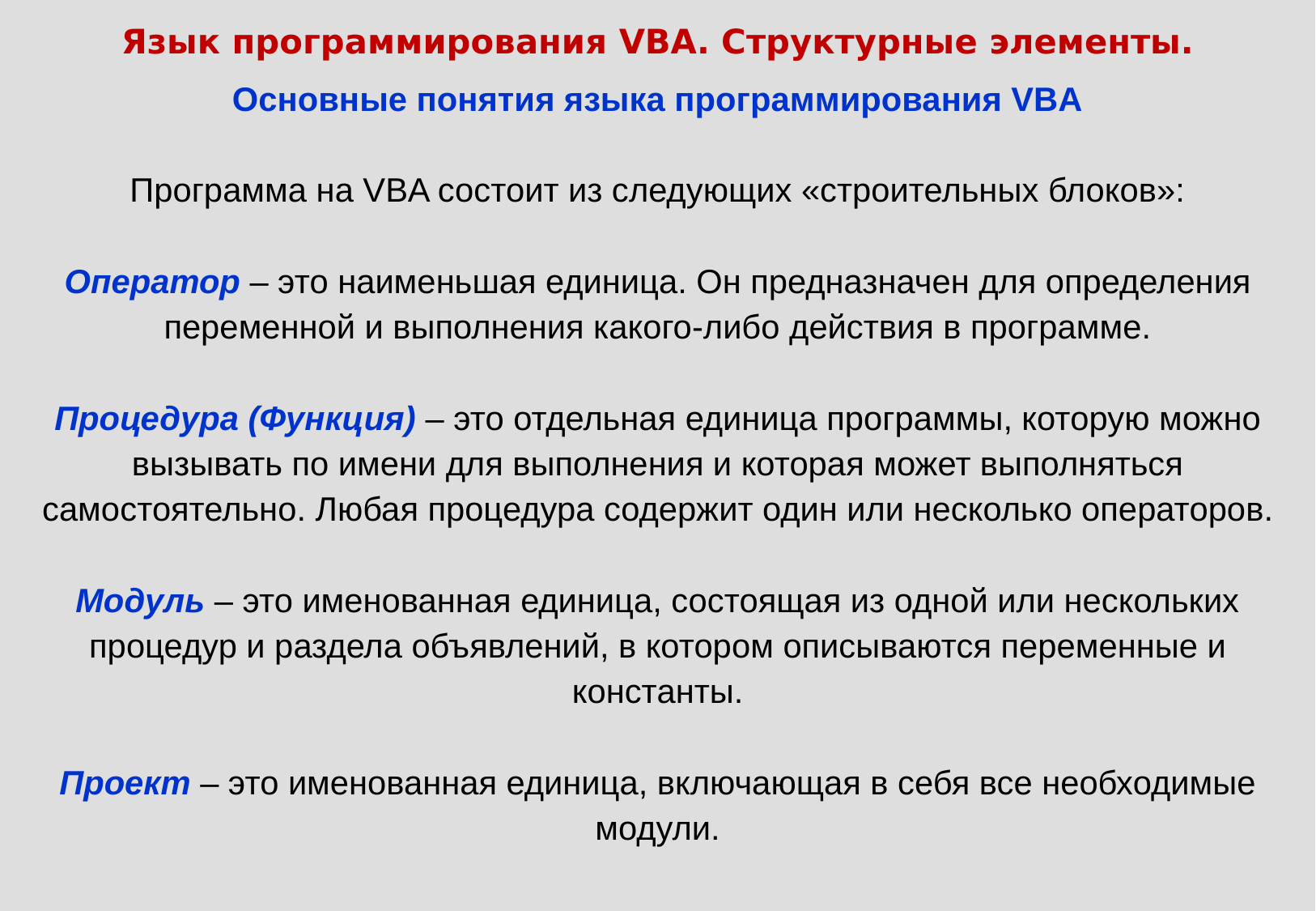

Язык программирования VBA. Структурные элементы.
Основные понятия языка программирования VBA

Программа на VBA состоит из следующих «строительных блоков»:

Оператор – это наименьшая единица. Он предназначен для определения переменной и выполнения какого-либо действия в программе.

Процедура (Функция) – это отдельная единица программы, которую можно вызывать по имени для выполнения и которая может выполняться самостоятельно. Любая процедура содержит один или несколько операторов.

Модуль – это именованная единица, состоящая из одной или нескольких процедур и раздела объявлений, в котором описываются переменные и константы.

Проект – это именованная единица, включающая в себя все необходимые модули.